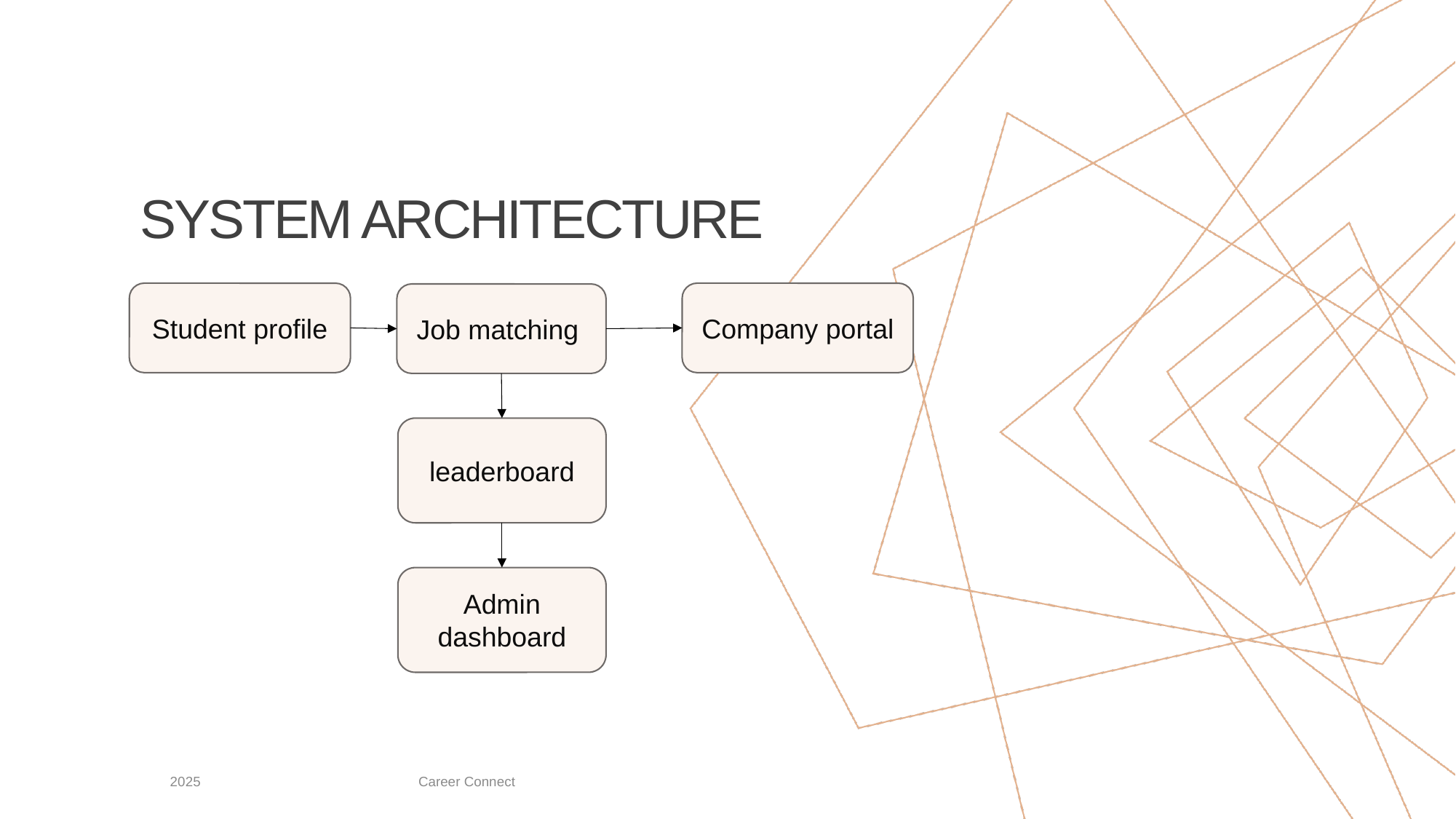

# System architecture
Company portal
Student profile
Job matching
leaderboard
Admin dashboard
Career Connect
2025
8